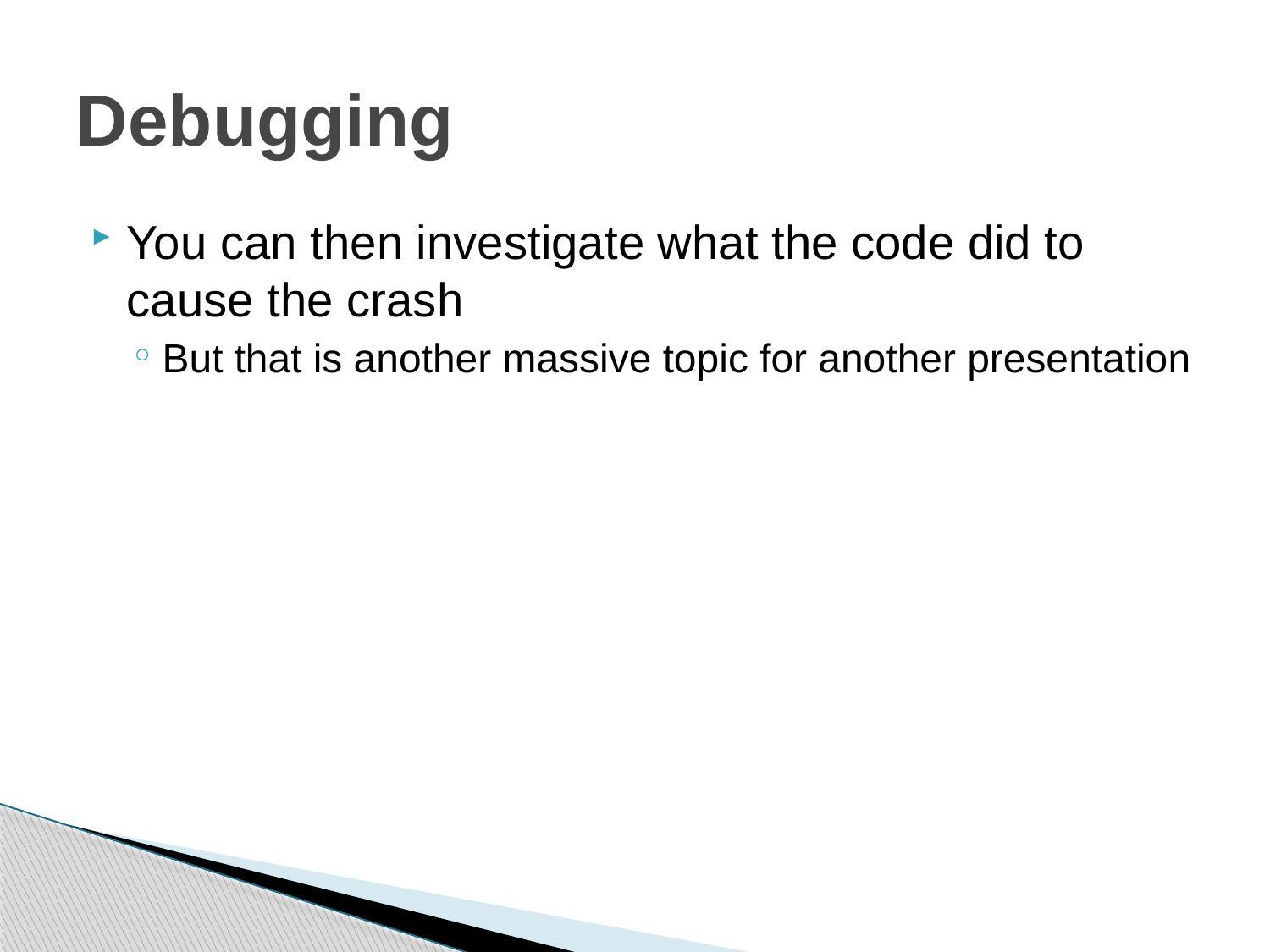

# Debugging
You can then investigate what the code did to cause the crash
But that is another massive topic for another presentation